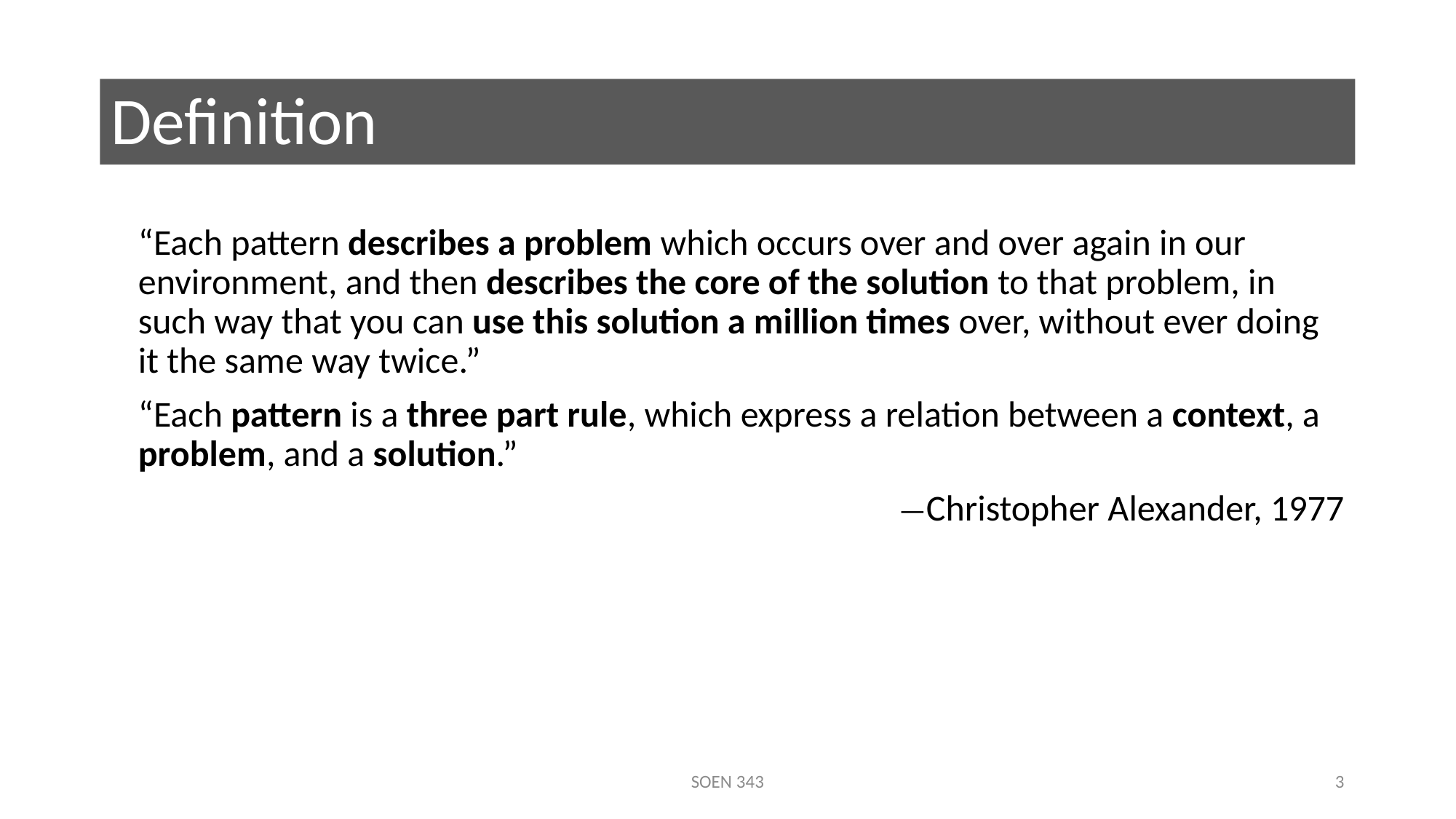

# Definition
	“Each pattern describes a problem which occurs over and over again in our environment, and then describes the core of the solution to that problem, in such way that you can use this solution a million times over, without ever doing it the same way twice.”
	“Each pattern is a three part rule, which express a relation between a context, a problem, and a solution.”
—Christopher Alexander, 1977
SOEN 343
3